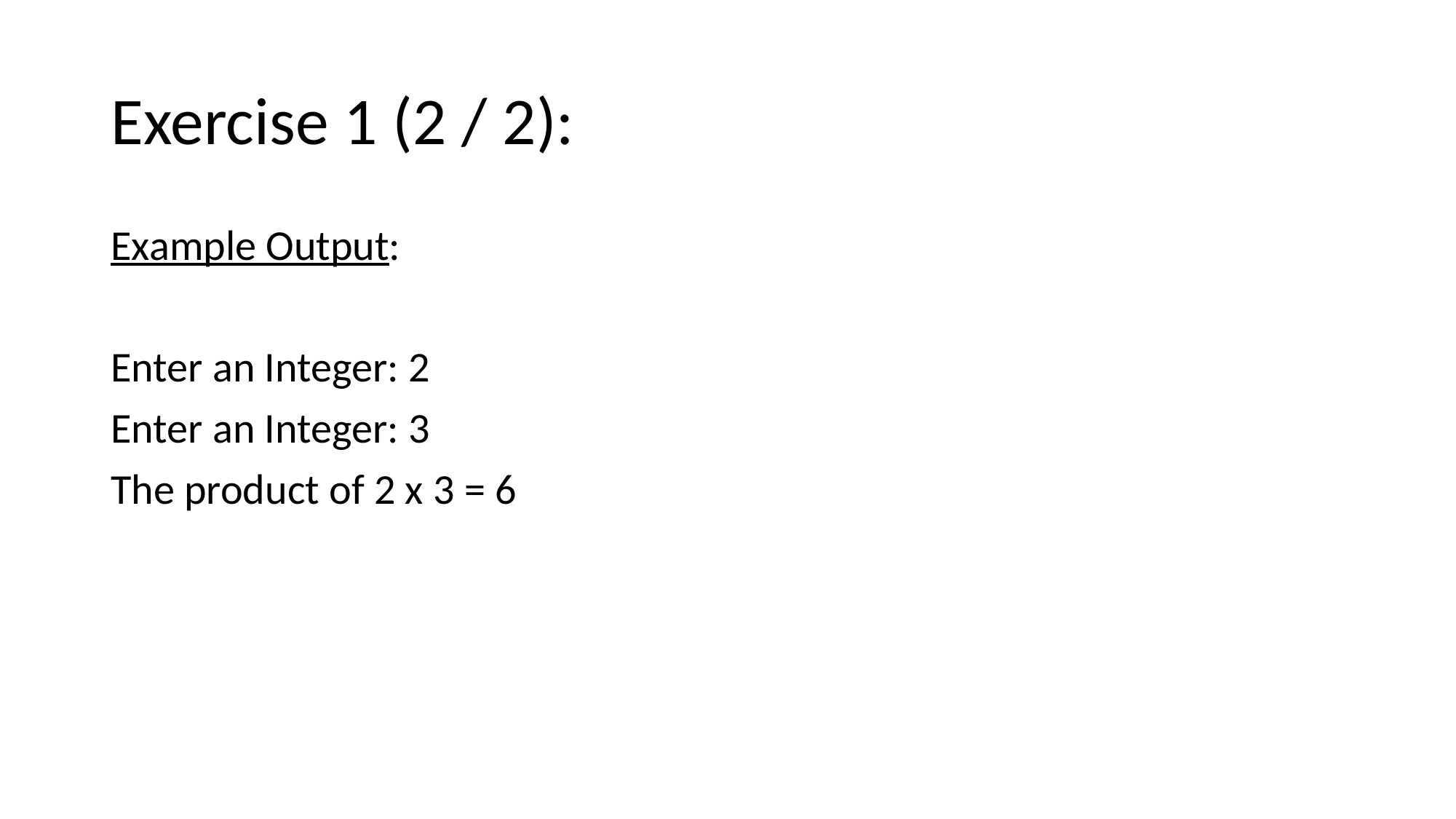

# Exercise 1 (2 / 2):
Example Output:

Enter an Integer: 2
Enter an Integer: 3
The product of 2 x 3 = 6